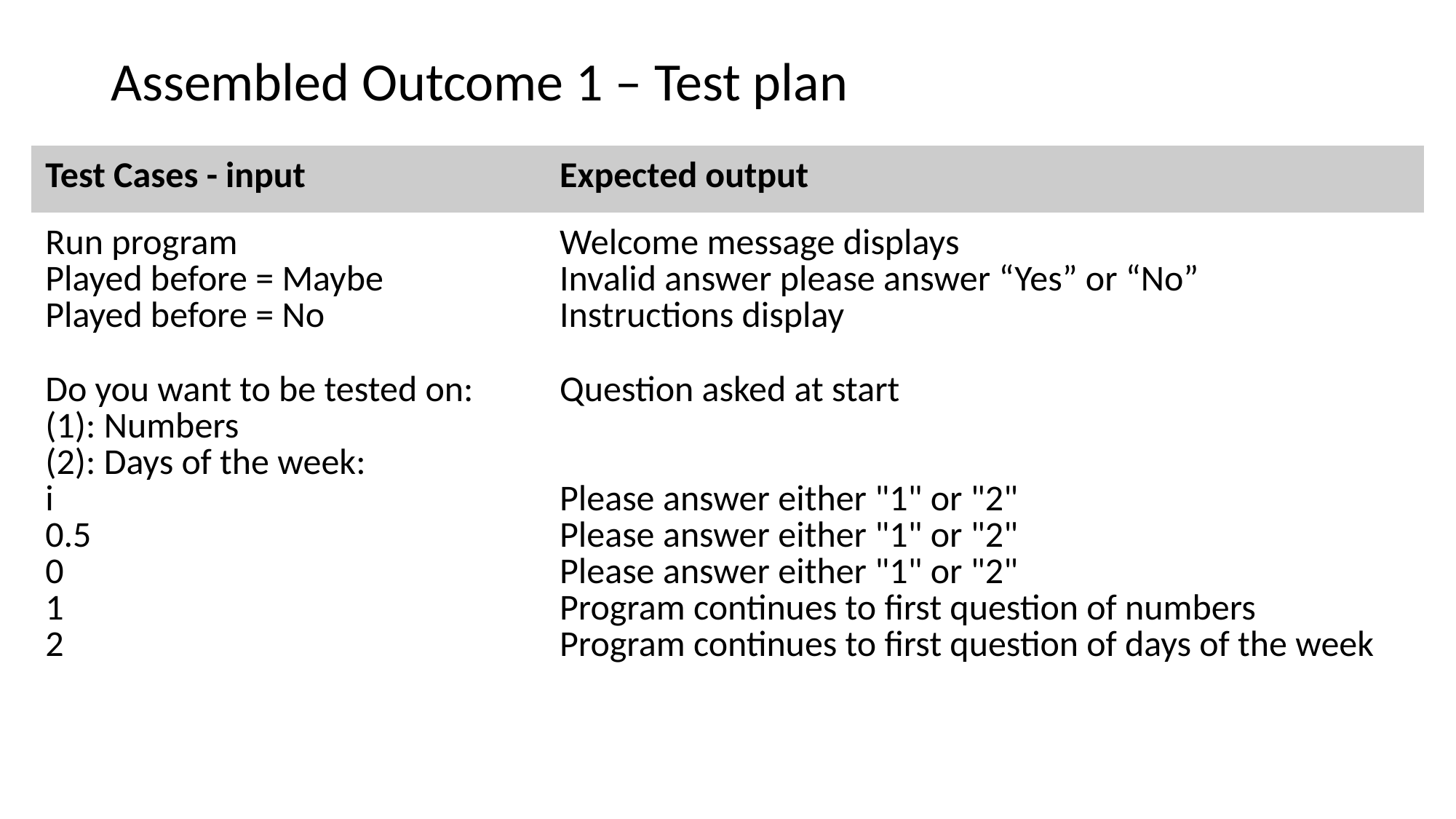

# Assembled Outcome 1 – Test plan
| Test Cases - input | Expected output |
| --- | --- |
| Run program Played before = Maybe Played before = No | Welcome message displays Invalid answer please answer “Yes” or “No” Instructions display |
| Do you want to be tested on: (1): Numbers (2): Days of the week: i 0.5 0 1 2 | Question asked at start Please answer either "1" or "2" Please answer either "1" or "2" Please answer either "1" or "2" Program continues to first question of numbers Program continues to first question of days of the week |